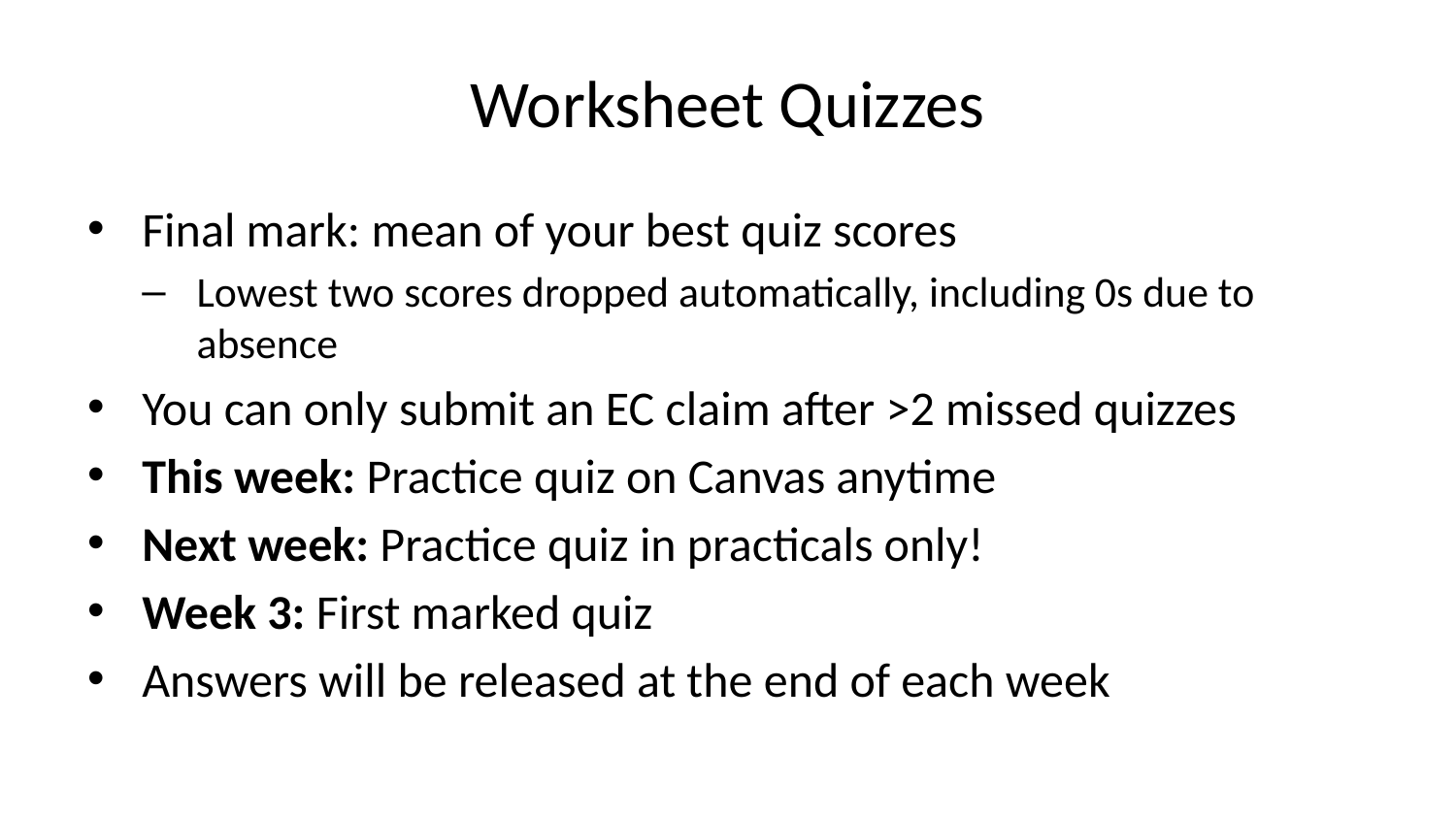

# Worksheet Quizzes
Final mark: mean of your best quiz scores
Lowest two scores dropped automatically, including 0s due to absence
You can only submit an EC claim after >2 missed quizzes
This week: Practice quiz on Canvas anytime
Next week: Practice quiz in practicals only!
Week 3: First marked quiz
Answers will be released at the end of each week